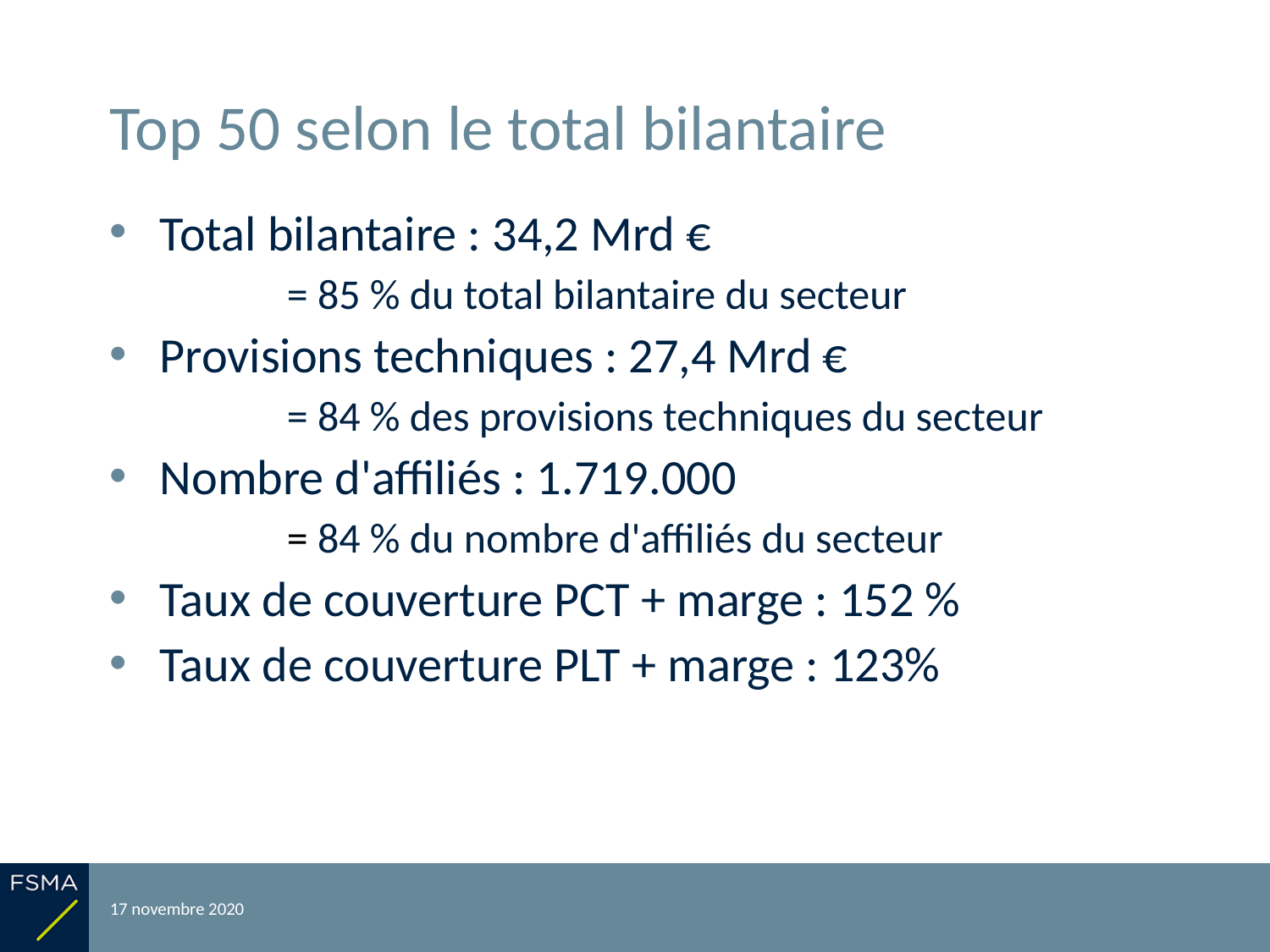

# Top 50 selon le total bilantaire
Total bilantaire : 34,2 Mrd €
	= 85 % du total bilantaire du secteur
Provisions techniques : 27,4 Mrd €
	= 84 % des provisions techniques du secteur
Nombre d'affiliés : 1.719.000
 	= 84 % du nombre d'affiliés du secteur
Taux de couverture PCT + marge : 152 %
Taux de couverture PLT + marge : 123%
17 novembre 2020
Reporting relatif à l'exercice 2019
10